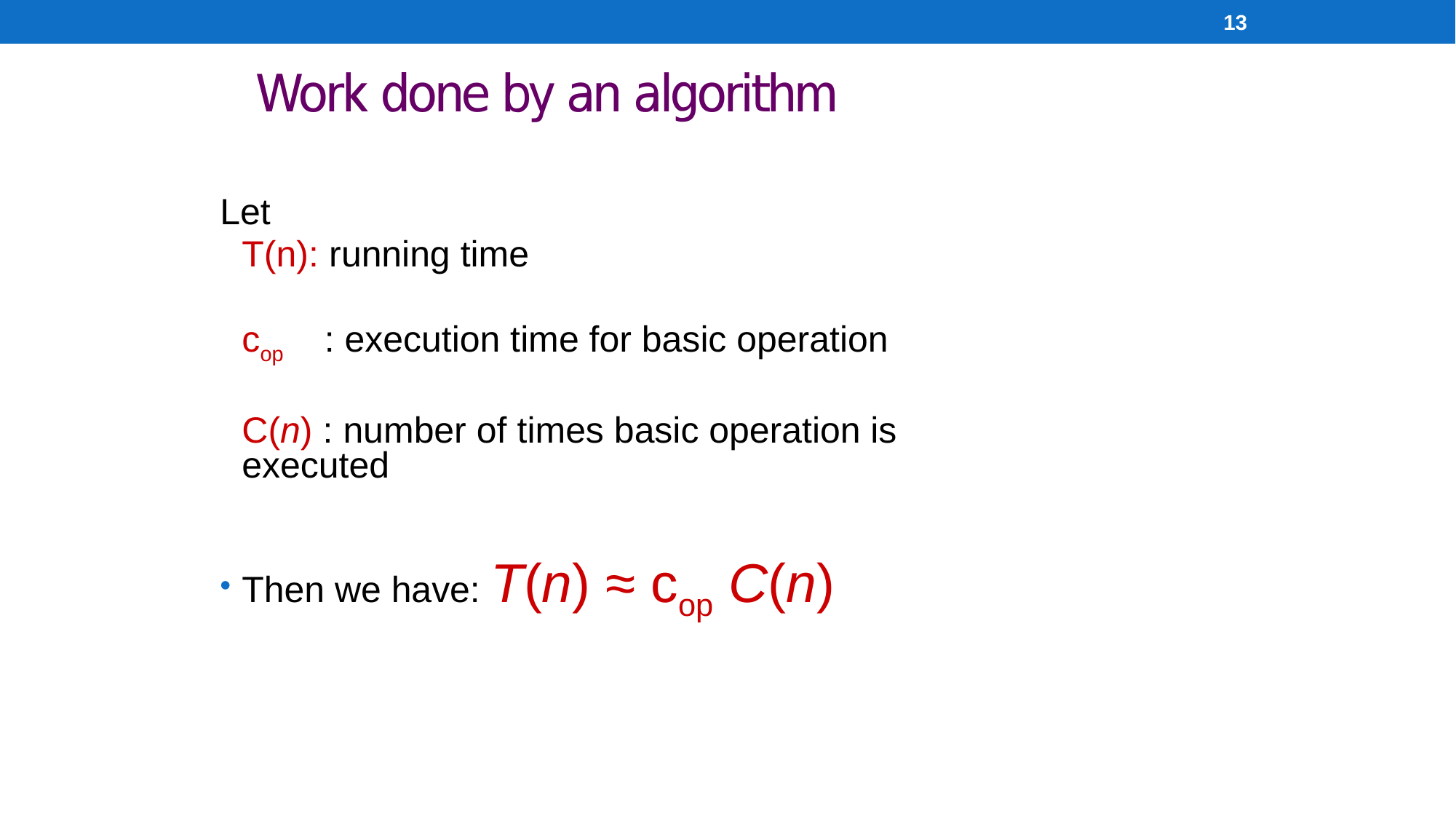

13
# Work done by an algorithm
Let
	T(n): running time
	cop    : execution time for basic operation

	C(n) : number of times basic operation is 		executed
Then we have: T(n) ≈ cop C(n)